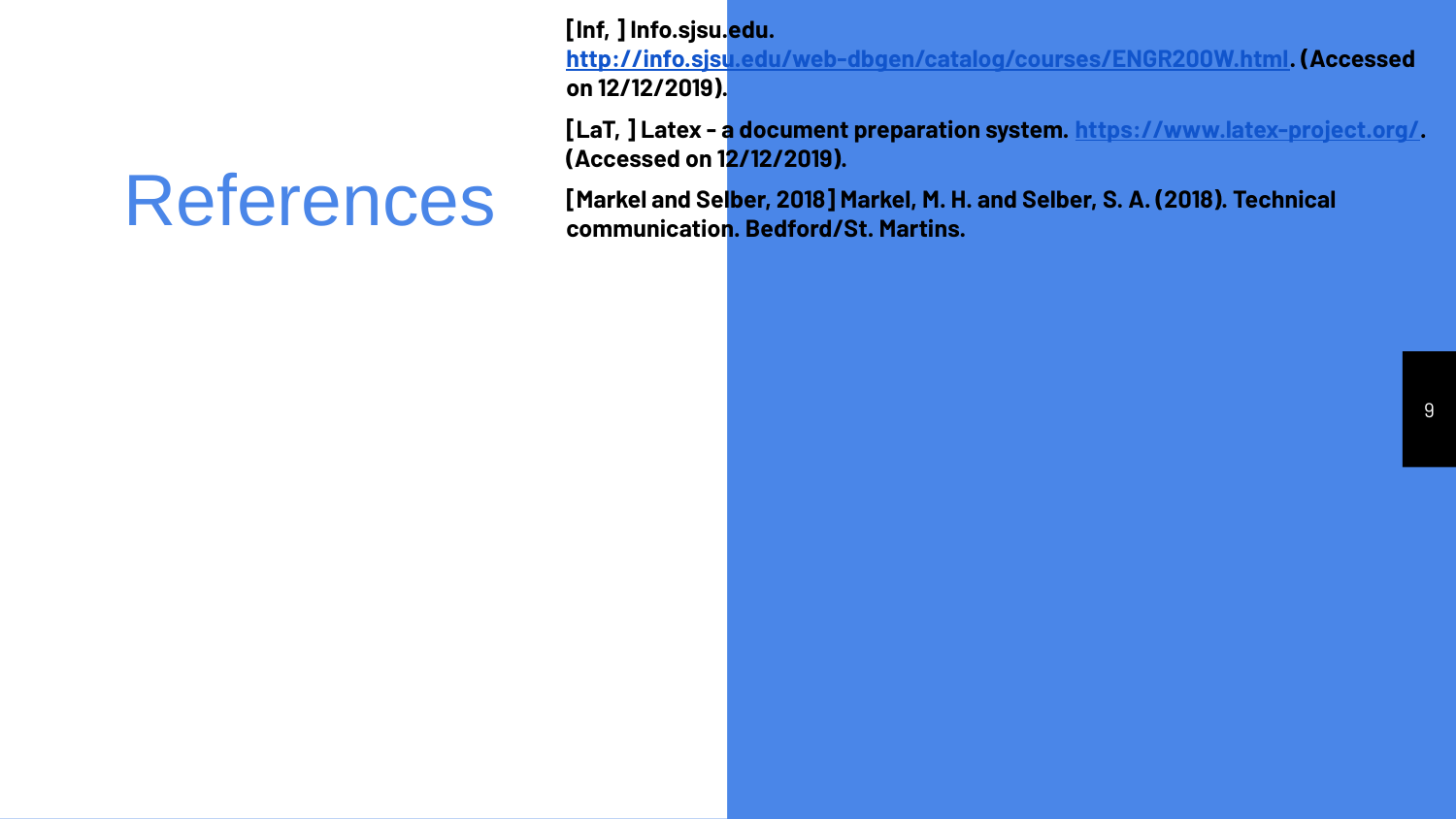

[Inf, ] Info.sjsu.edu. http://info.sjsu.edu/web-dbgen/catalog/courses/ENGR200W.html. (Accessed on 12/12/2019).
[LaT, ] Latex - a document preparation system. https://www.latex-project.org/. (Accessed on 12/12/2019).
[Markel and Selber, 2018] Markel, M. H. and Selber, S. A. (2018). Technical communication. Bedford/St. Martins.

References
9